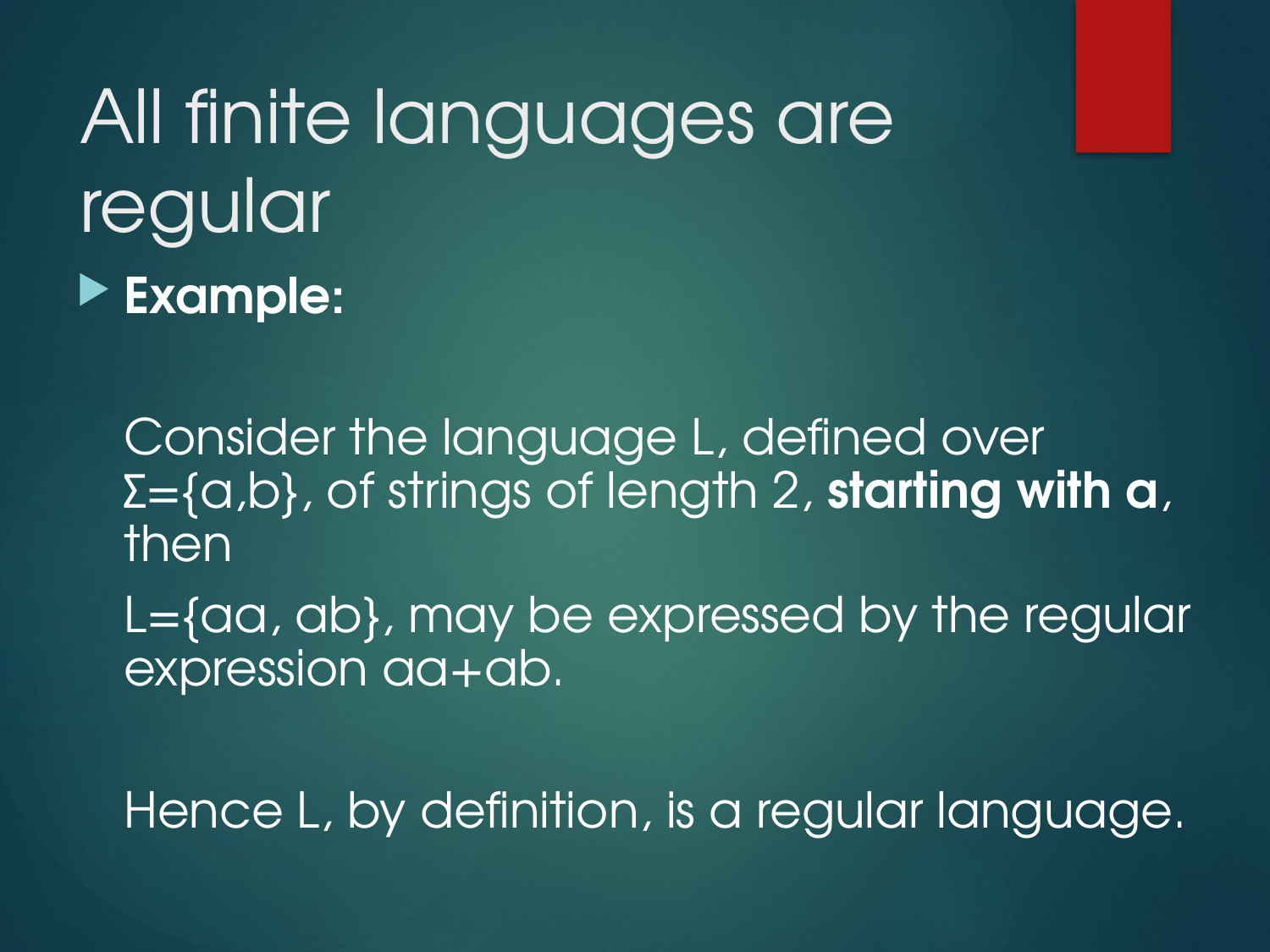

# All finite languages are regular
Example:

	Consider the language L, defined over Σ={a,b}, of strings of length 2, starting with a, then
	L={aa, ab}, may be expressed by the regular expression aa+ab.

	Hence L, by definition, is a regular language.